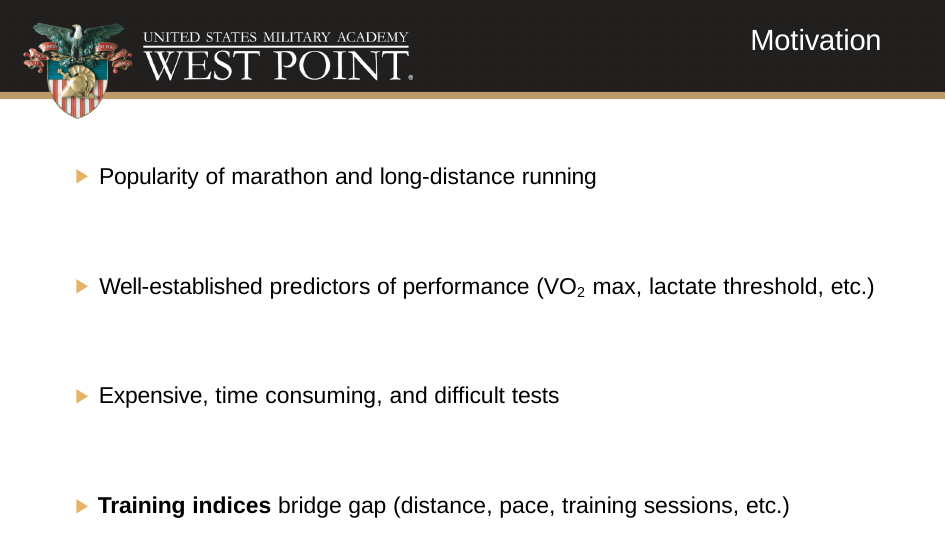

# Motivation
▶ Popularity of marathon and long-distance running

▶ Well-established predictors of performance (VO2 max, lactate threshold, etc.)

▶ Expensive, time consuming, and difficult tests

▶ Training indices bridge gap (distance, pace, training sessions, etc.)